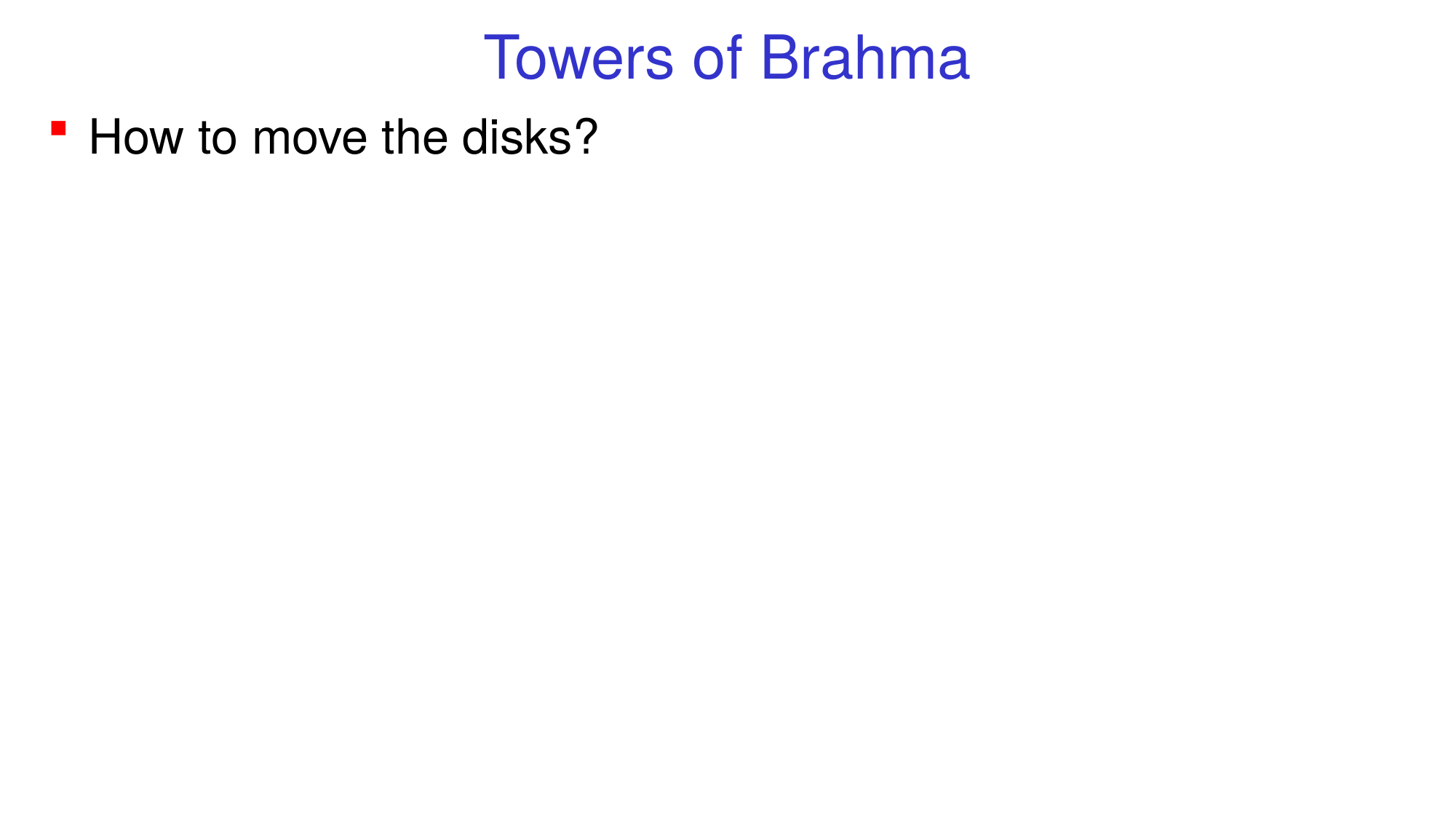

# Towers of Brahma
How to move the disks?